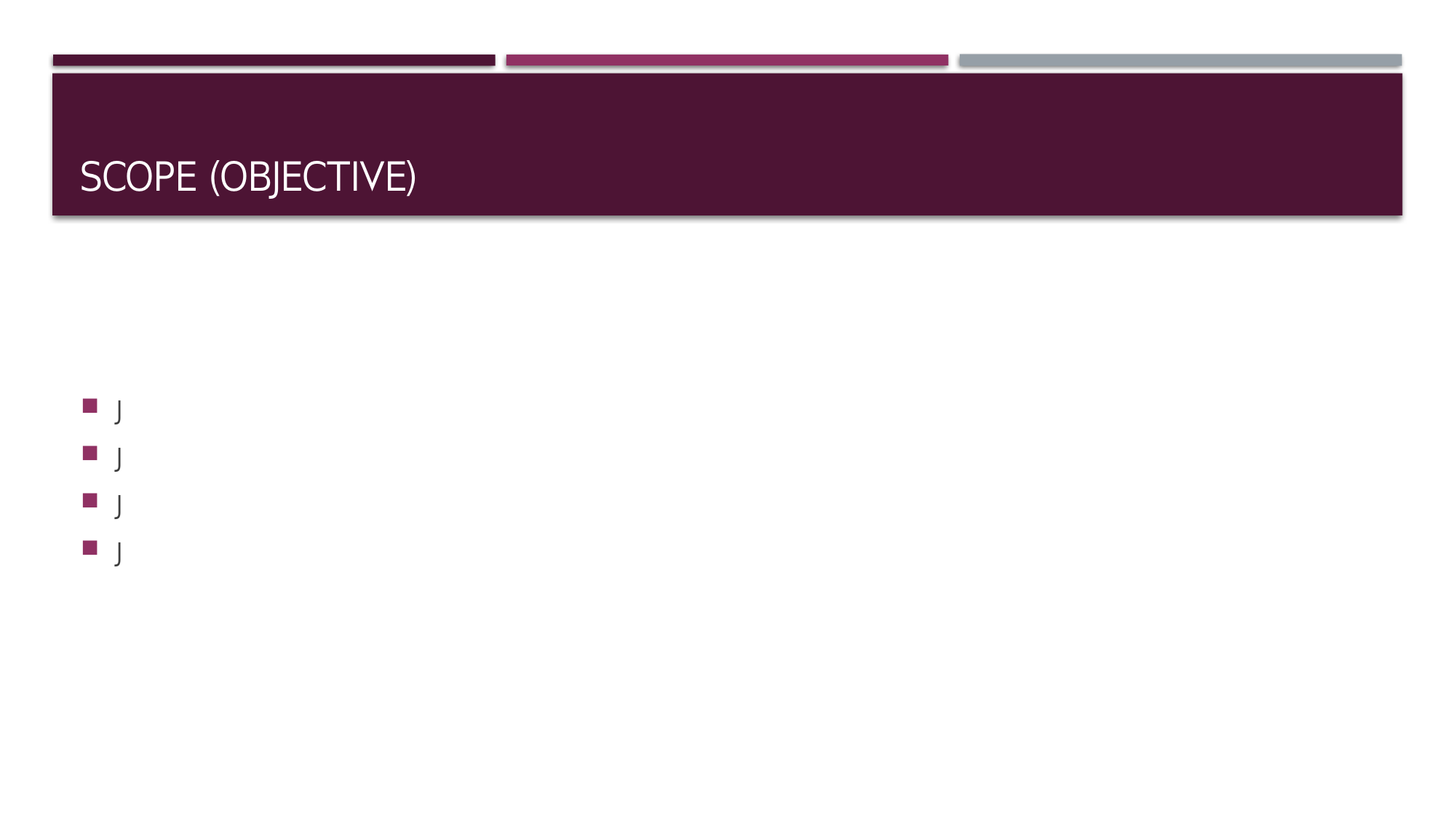

# SCOPE (OBJECTIVE)
J
J
J
J